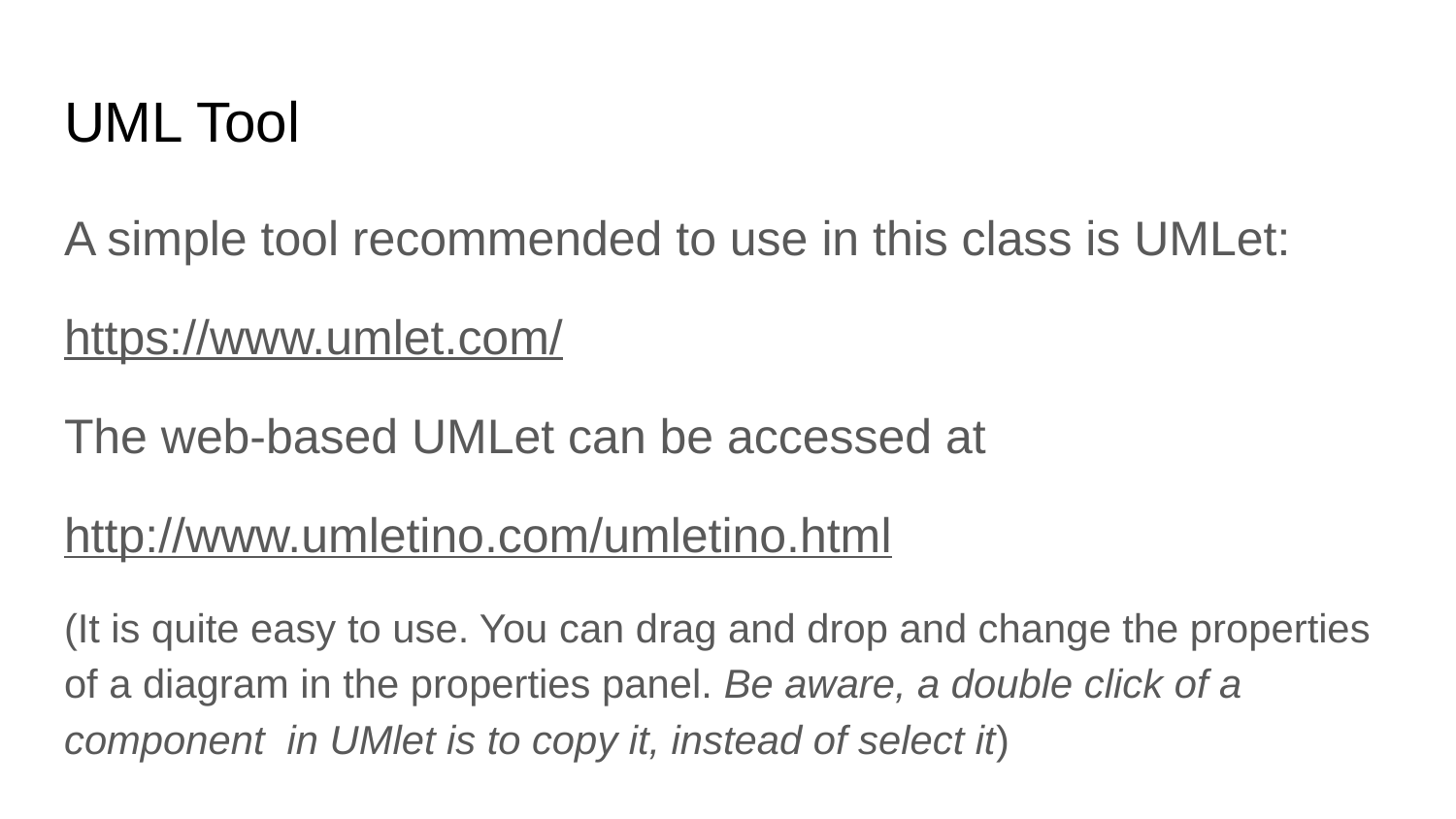

# UML Tool
A simple tool recommended to use in this class is UMLet:
https://www.umlet.com/
The web-based UMLet can be accessed at
http://www.umletino.com/umletino.html
(It is quite easy to use. You can drag and drop and change the properties of a diagram in the properties panel. Be aware, a double click of a component  in UMlet is to copy it, instead of select it)